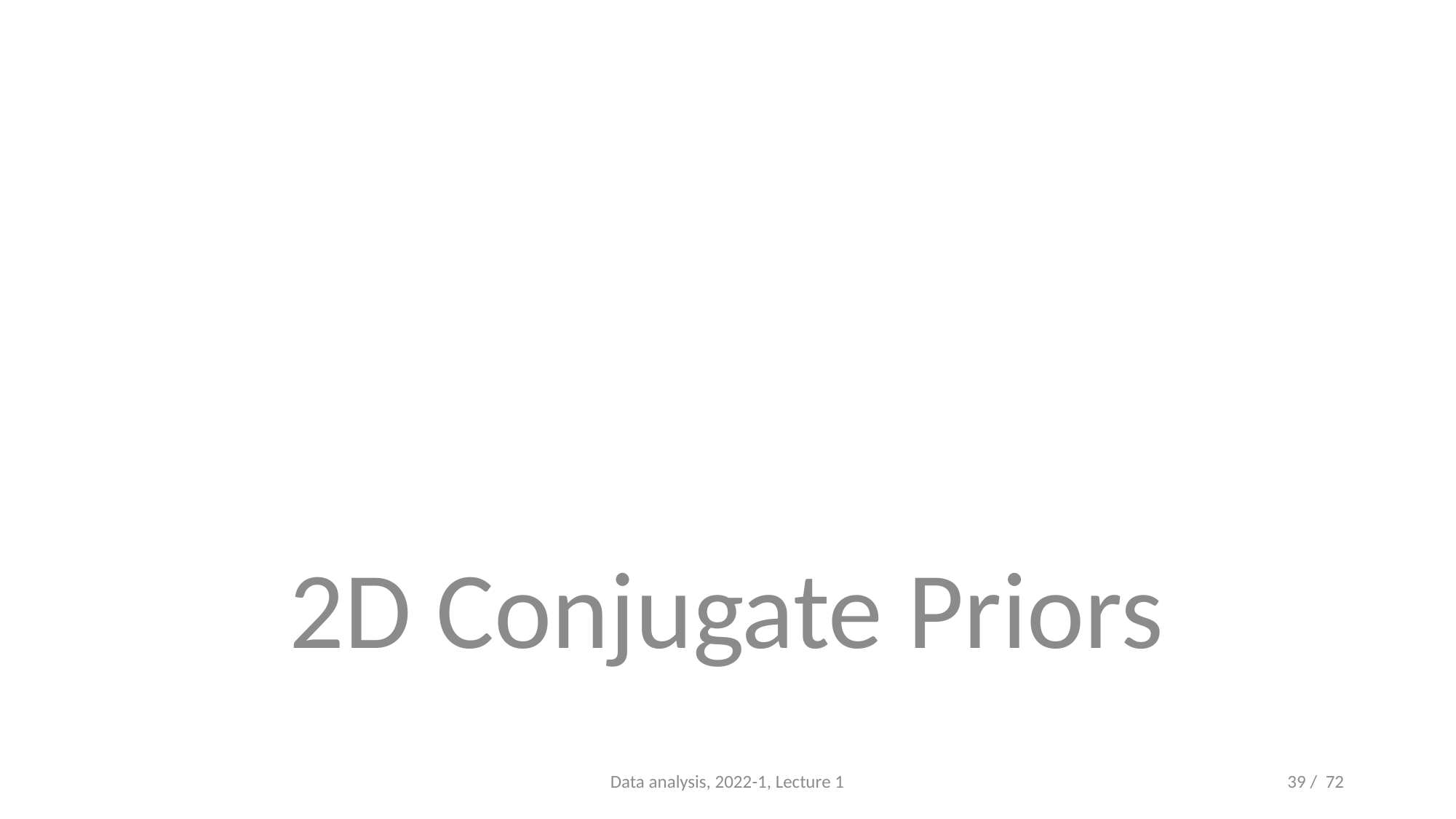

#
2D Conjugate Priors
Data analysis, 2022-1, Lecture 1
39 /  72